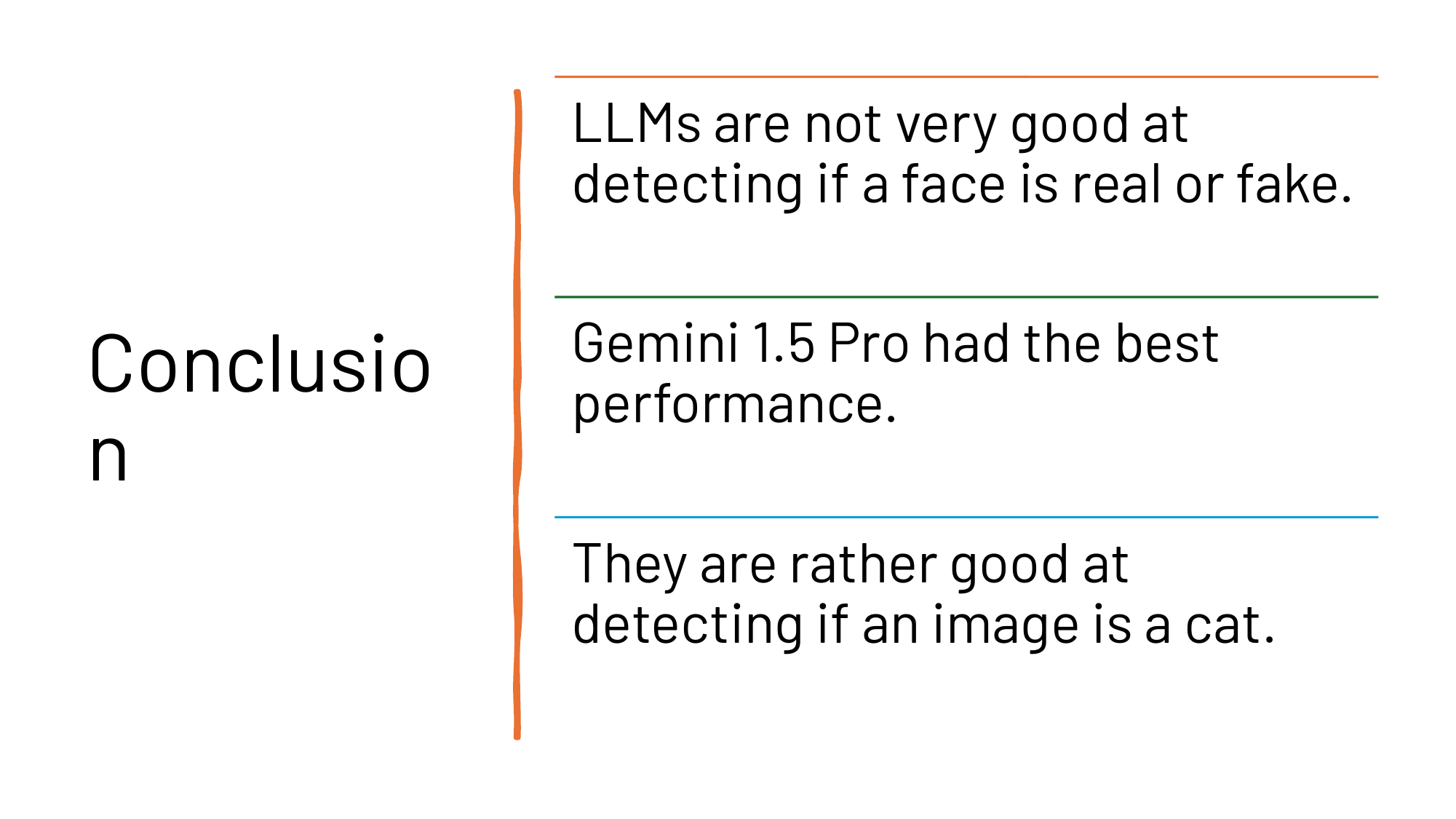

LLMs are not very good at detecting if a face is real or fake.
Gemini 1.5 Pro had the best performance.
They are rather good at detecting if an image is a cat.
# Conclusion